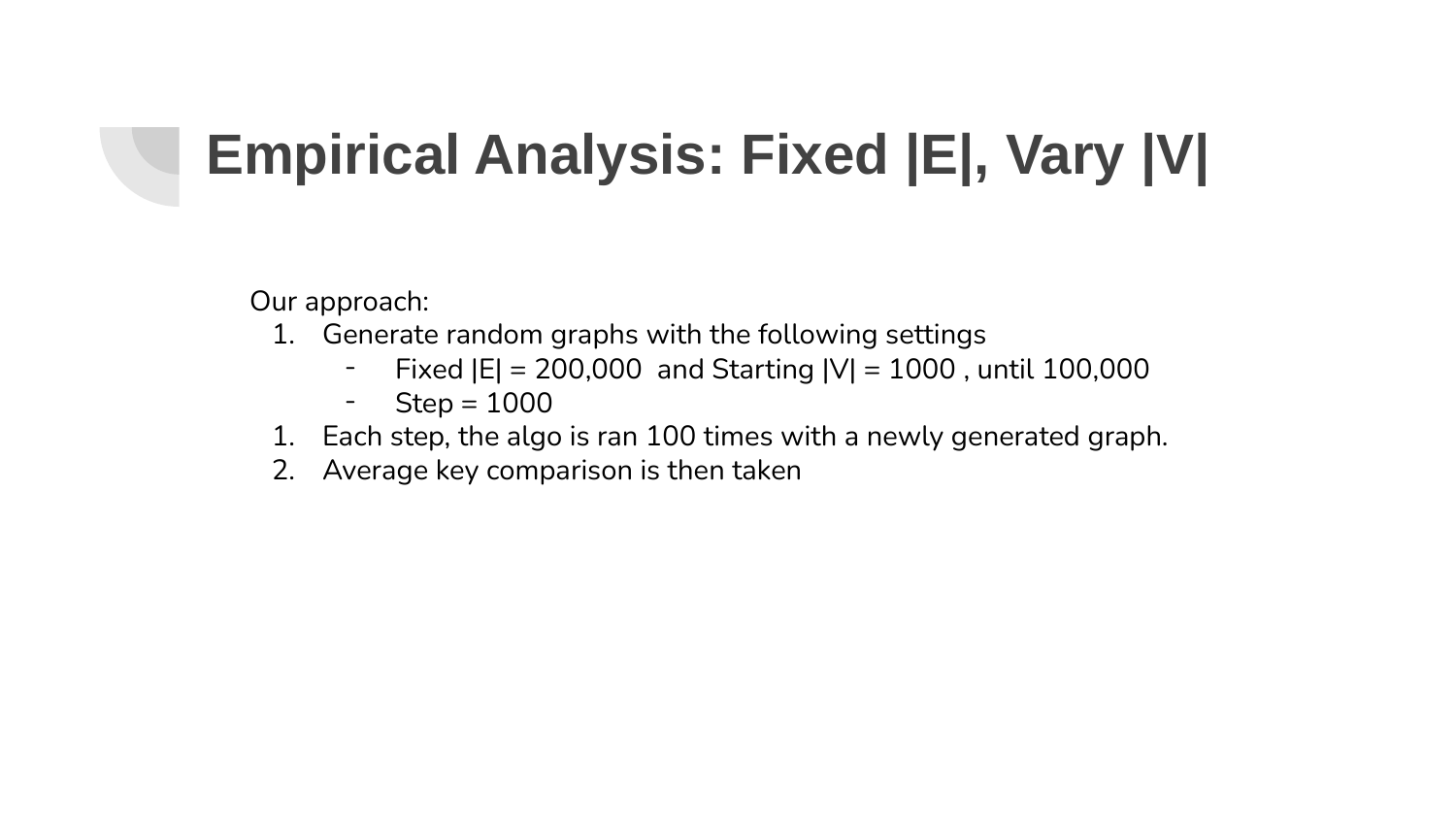

# Empirical Analysis: Fixed |E|, Vary |V|
Our approach:
Generate random graphs with the following settings
Fixed |E| = 200,000  and Starting |V| = 1000 , until 100,000
Step = 1000
Each step, the algo is ran 100 times with a newly generated graph.
Average key comparison is then taken